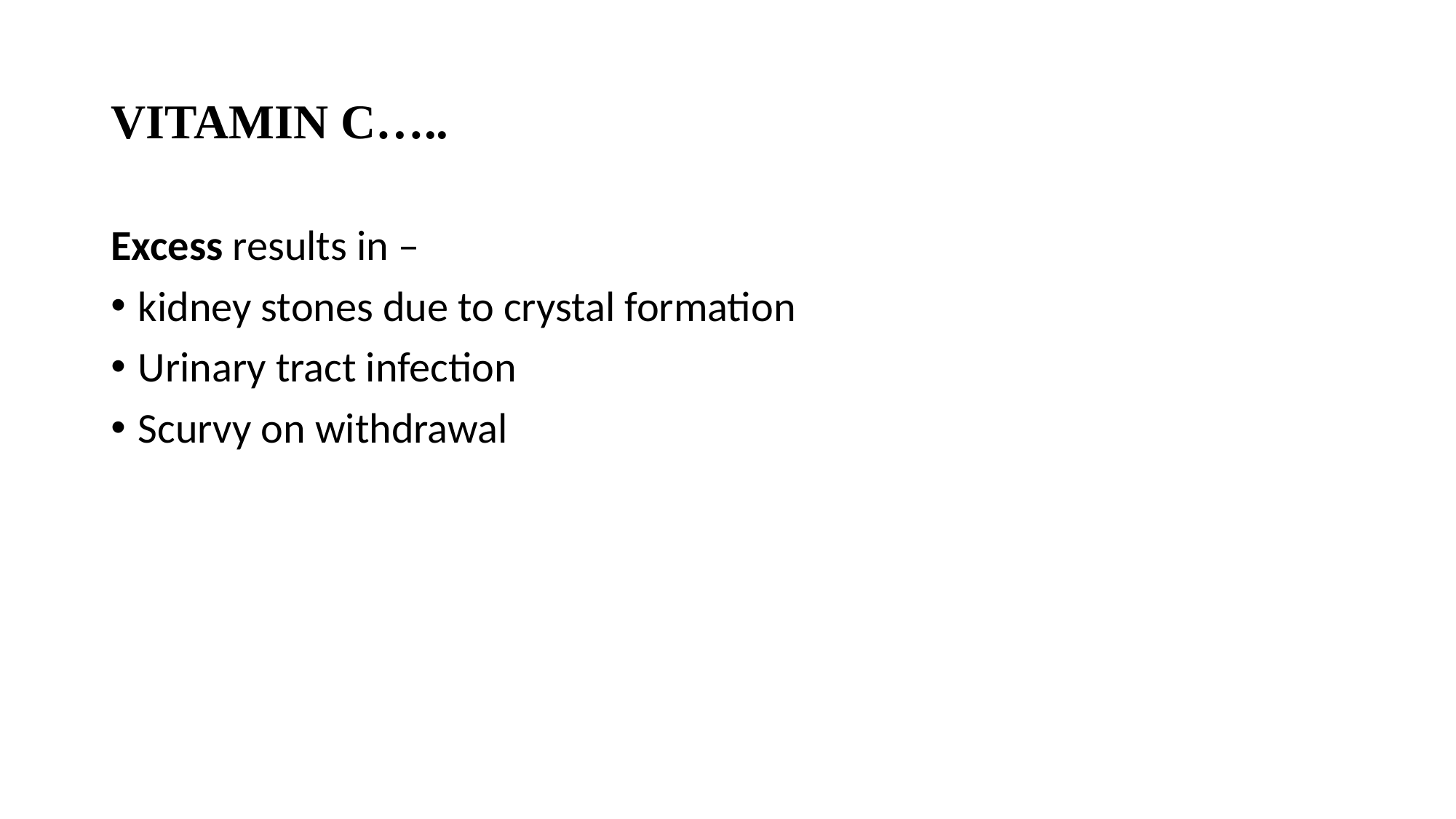

# VITAMIN C…..
Excess results in –
kidney stones due to crystal formation
Urinary tract infection
Scurvy on withdrawal